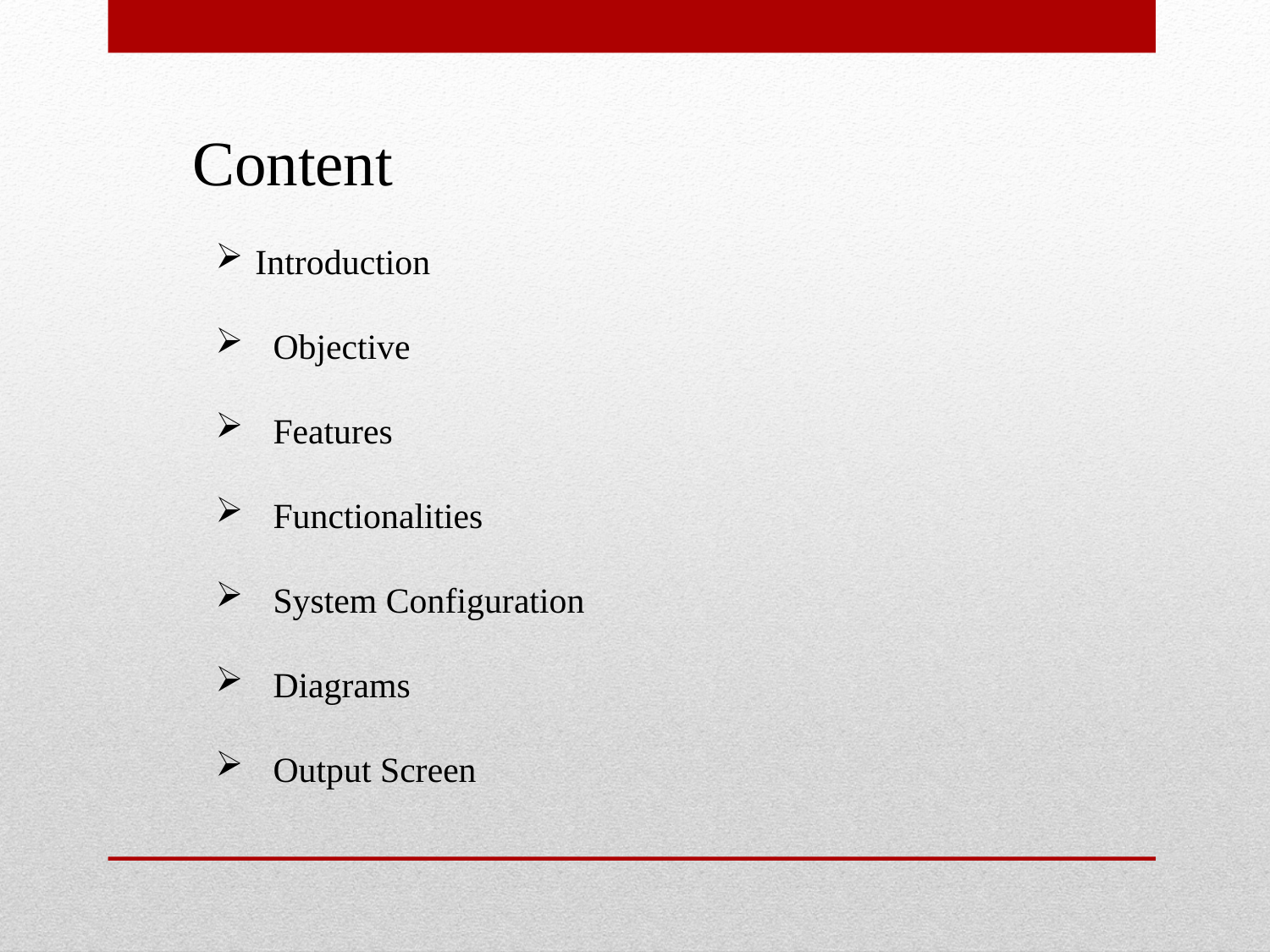

Content
Introduction

  Objective

  Features

  Functionalities

  System Configuration

  Diagrams

  Output Screen